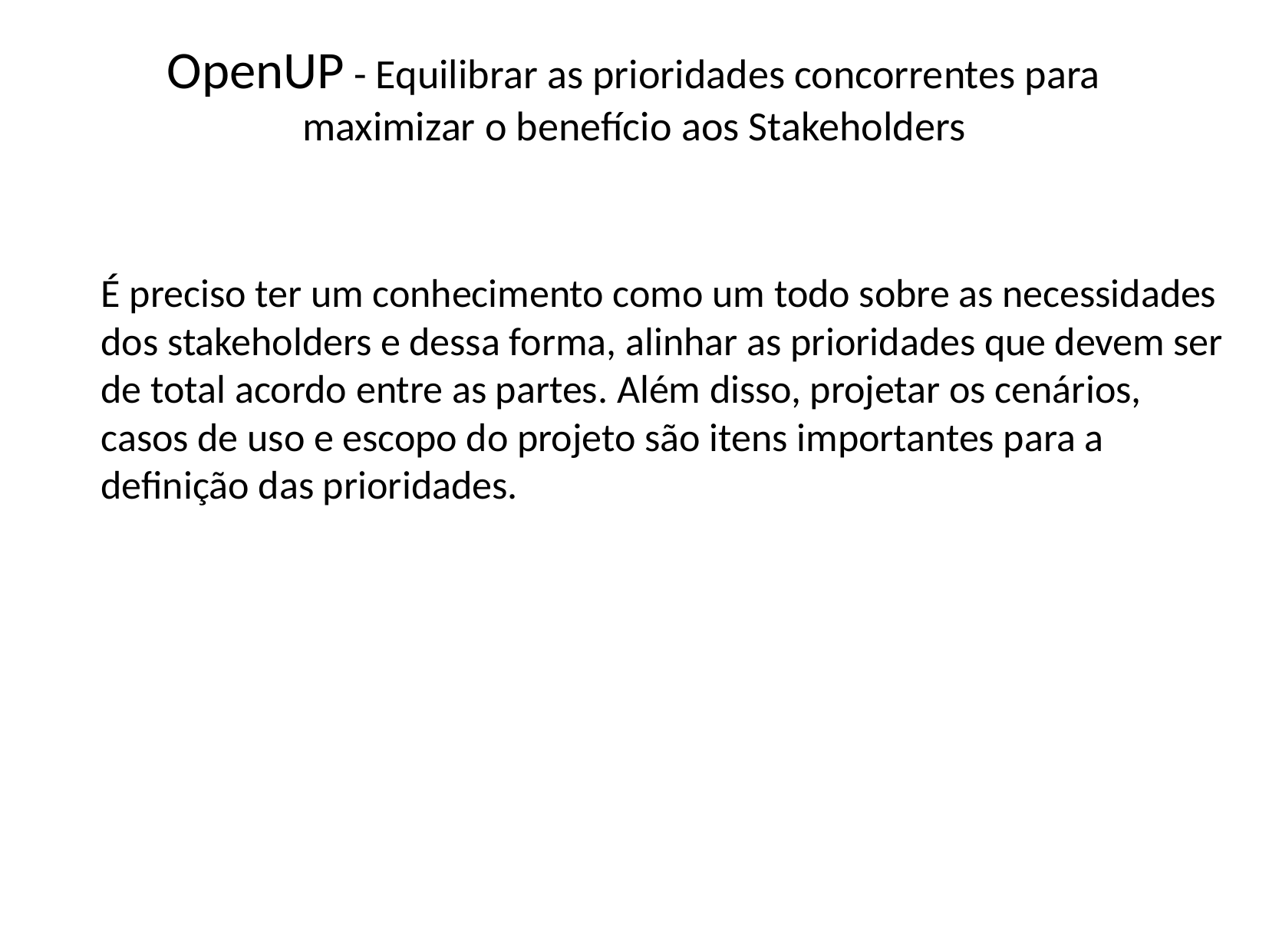

# OpenUP - Equilibrar as prioridades concorrentes para maximizar o benefício aos Stakeholders

É preciso ter um conhecimento como um todo sobre as necessidades dos stakeholders e dessa forma, alinhar as prioridades que devem ser de total acordo entre as partes. Além disso, projetar os cenários, casos de uso e escopo do projeto são itens importantes para a definição das prioridades.